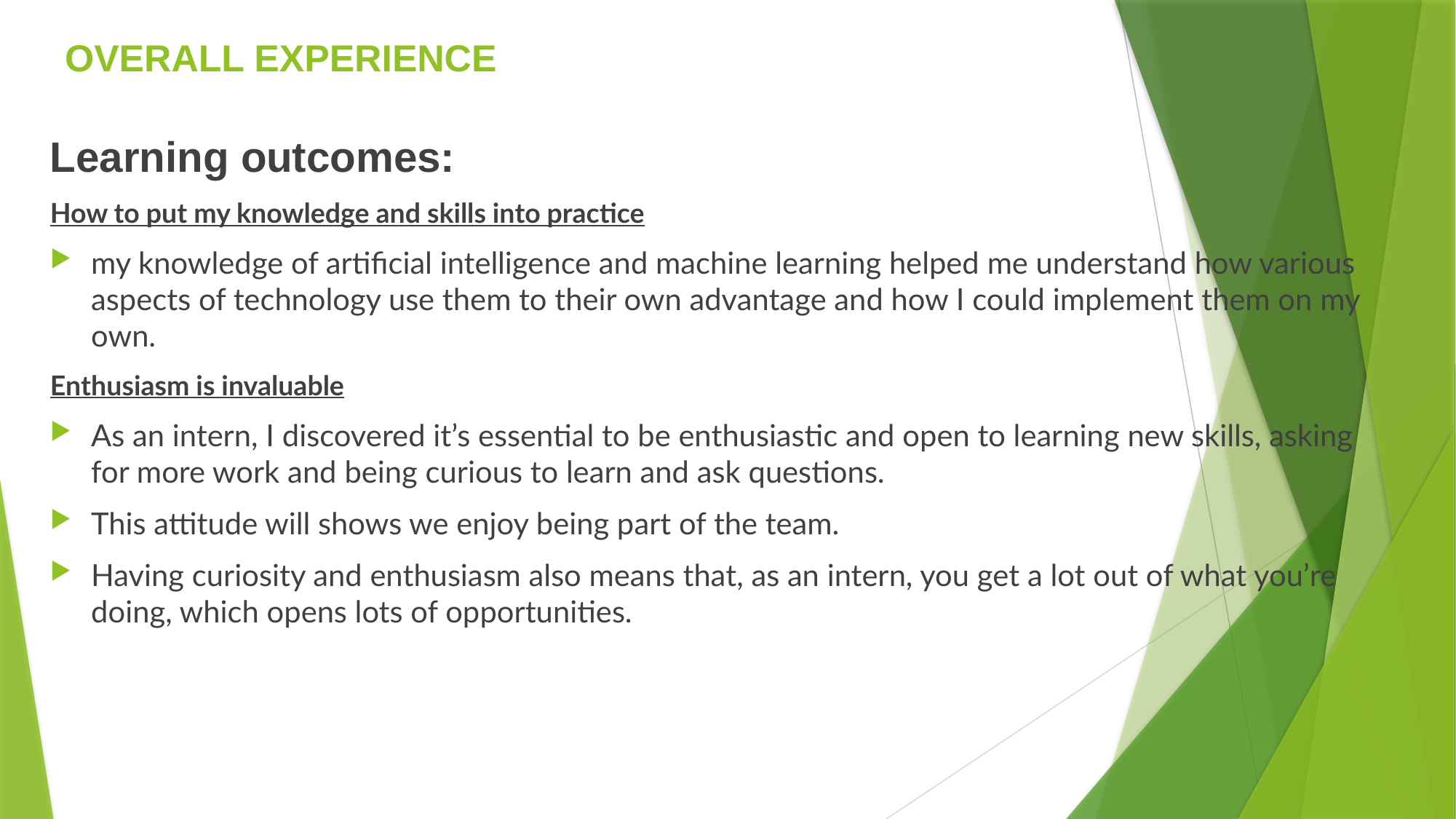

# OVERALL EXPERIENCE
Learning outcomes:
How to put my knowledge and skills into practice
my knowledge of artificial intelligence and machine learning helped me understand how various aspects of technology use them to their own advantage and how I could implement them on my own.
Enthusiasm is invaluable
As an intern, I discovered it’s essential to be enthusiastic and open to learning new skills, asking for more work and being curious to learn and ask questions.
This attitude will shows we enjoy being part of the team.
Having curiosity and enthusiasm also means that, as an intern, you get a lot out of what you’re doing, which opens lots of opportunities.